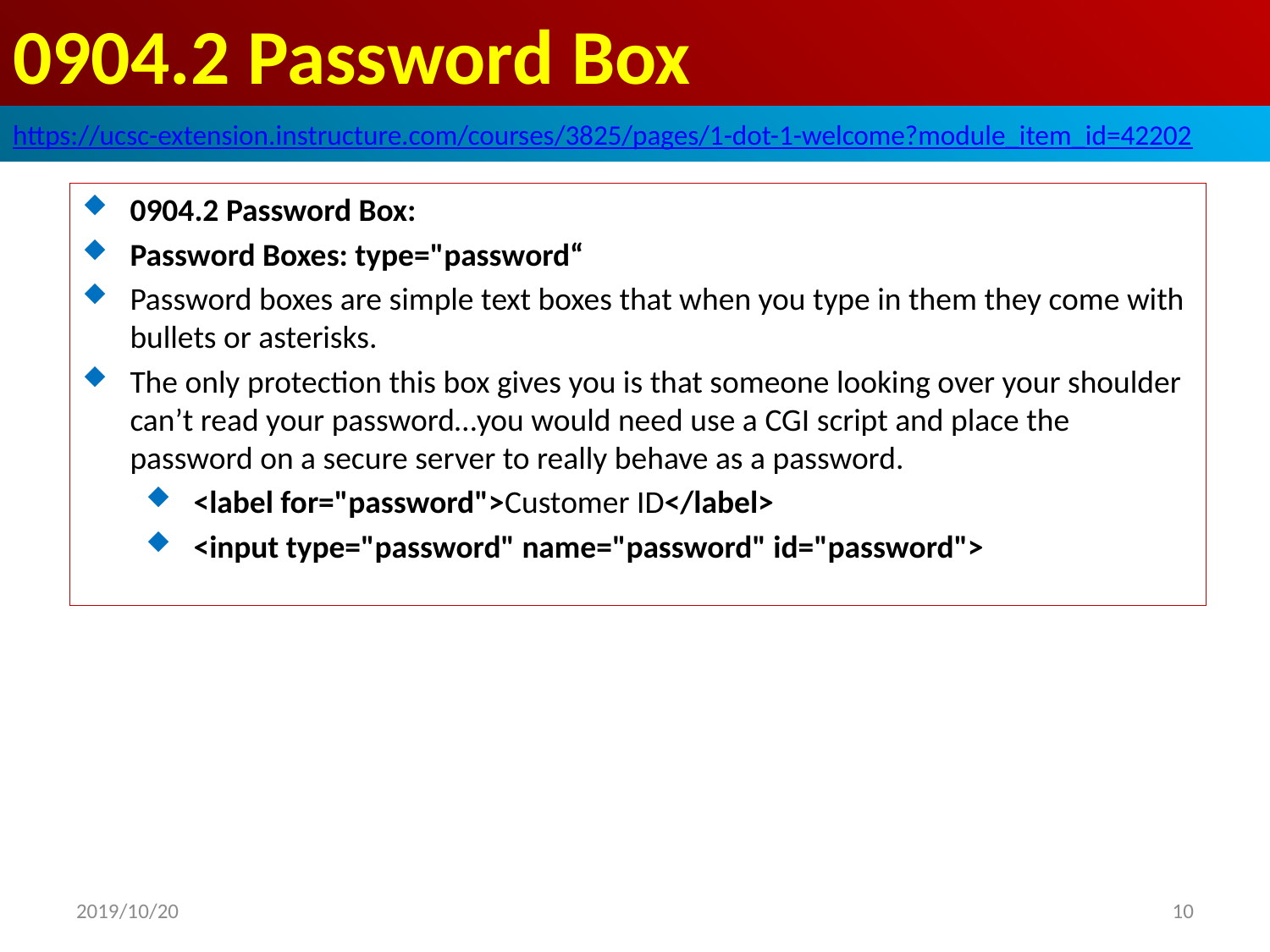

# 0904.2 Password Box

https://ucsc-extension.instructure.com/courses/3825/pages/1-dot-1-welcome?module_item_id=42202
0904.2 Password Box:
Password Boxes: type="password“
Password boxes are simple text boxes that when you type in them they come with bullets or asterisks.
The only protection this box gives you is that someone looking over your shoulder can’t read your password…you would need use a CGI script and place the password on a secure server to really behave as a password.
<label for="password">Customer ID</label>
<input type="password" name="password" id="password">
2019/10/20
10